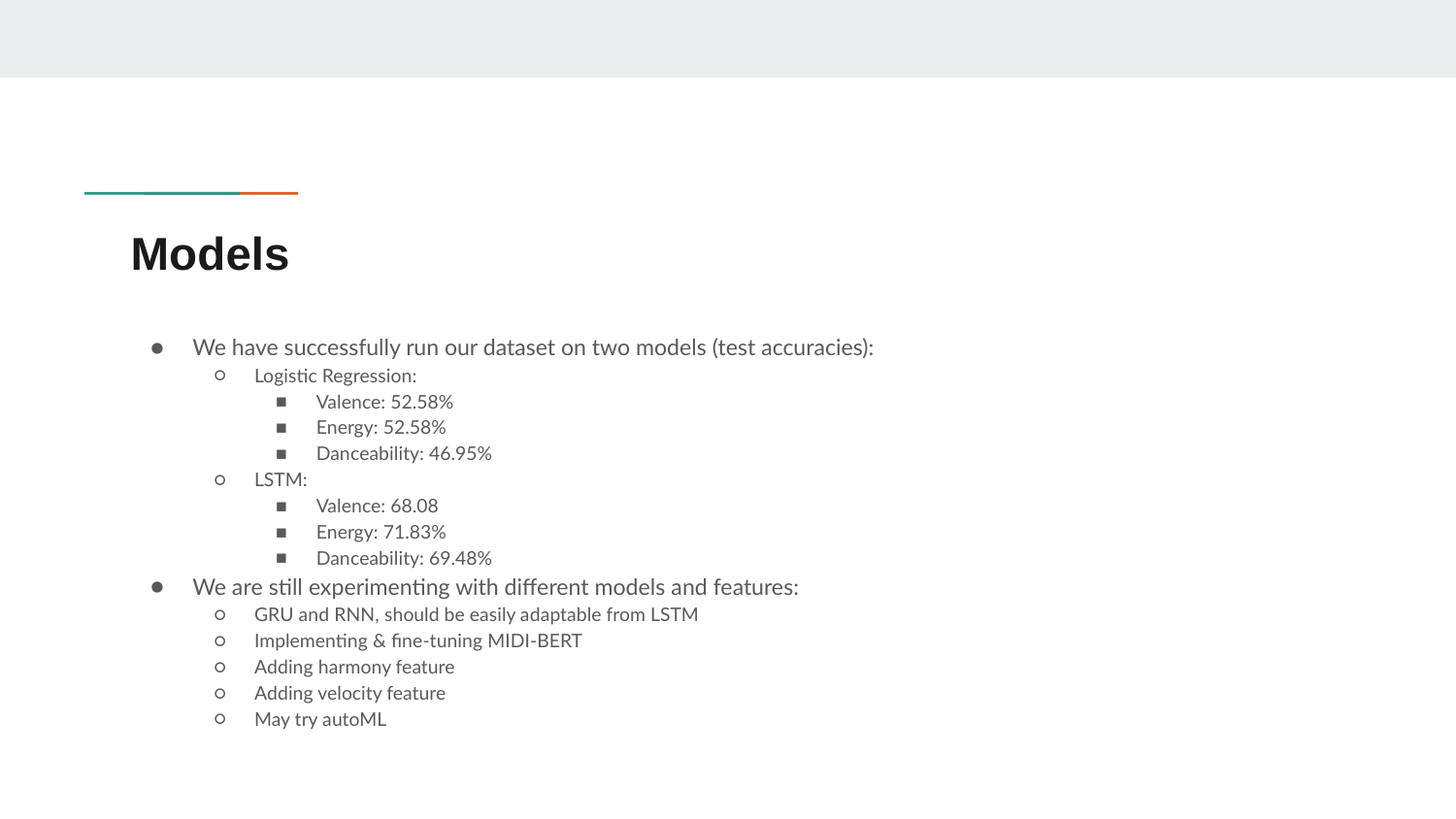

# Models
We have successfully run our dataset on two models (test accuracies):
Logistic Regression:
Valence: 52.58%
Energy: 52.58%
Danceability: 46.95%
LSTM:
Valence: 68.08
Energy: 71.83%
Danceability: 69.48%
We are still experimenting with different models and features:
GRU and RNN, should be easily adaptable from LSTM
Implementing & fine-tuning MIDI-BERT
Adding harmony feature
Adding velocity feature
May try autoML